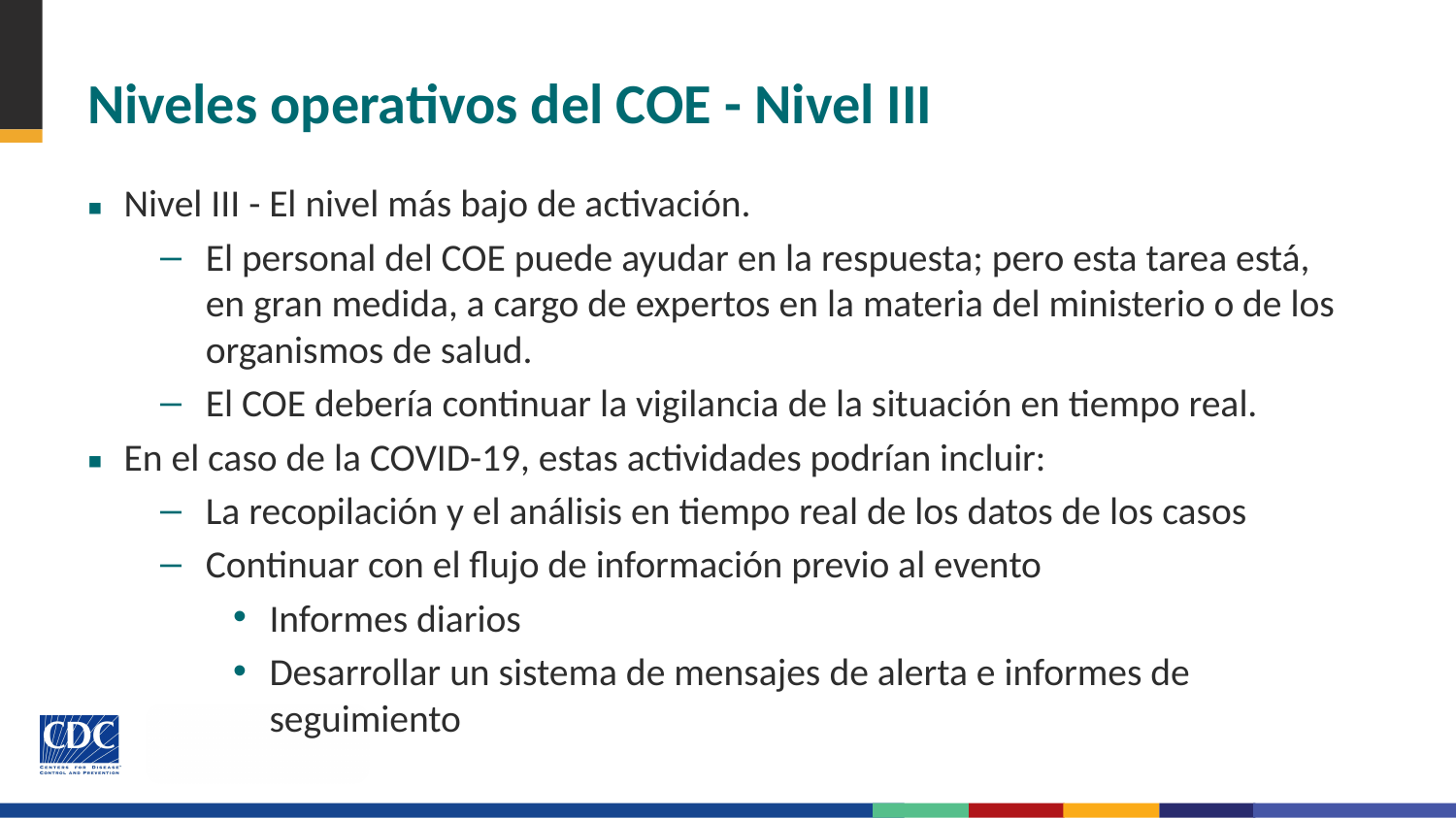

# Niveles operativos del COE - Nivel III
Nivel III - El nivel más bajo de activación.
El personal del COE puede ayudar en la respuesta; pero esta tarea está, en gran medida, a cargo de expertos en la materia del ministerio o de los organismos de salud.
El COE debería continuar la vigilancia de la situación en tiempo real.
En el caso de la COVID-19, estas actividades podrían incluir:
La recopilación y el análisis en tiempo real de los datos de los casos
Continuar con el flujo de información previo al evento
Informes diarios
Desarrollar un sistema de mensajes de alerta e informes de seguimiento